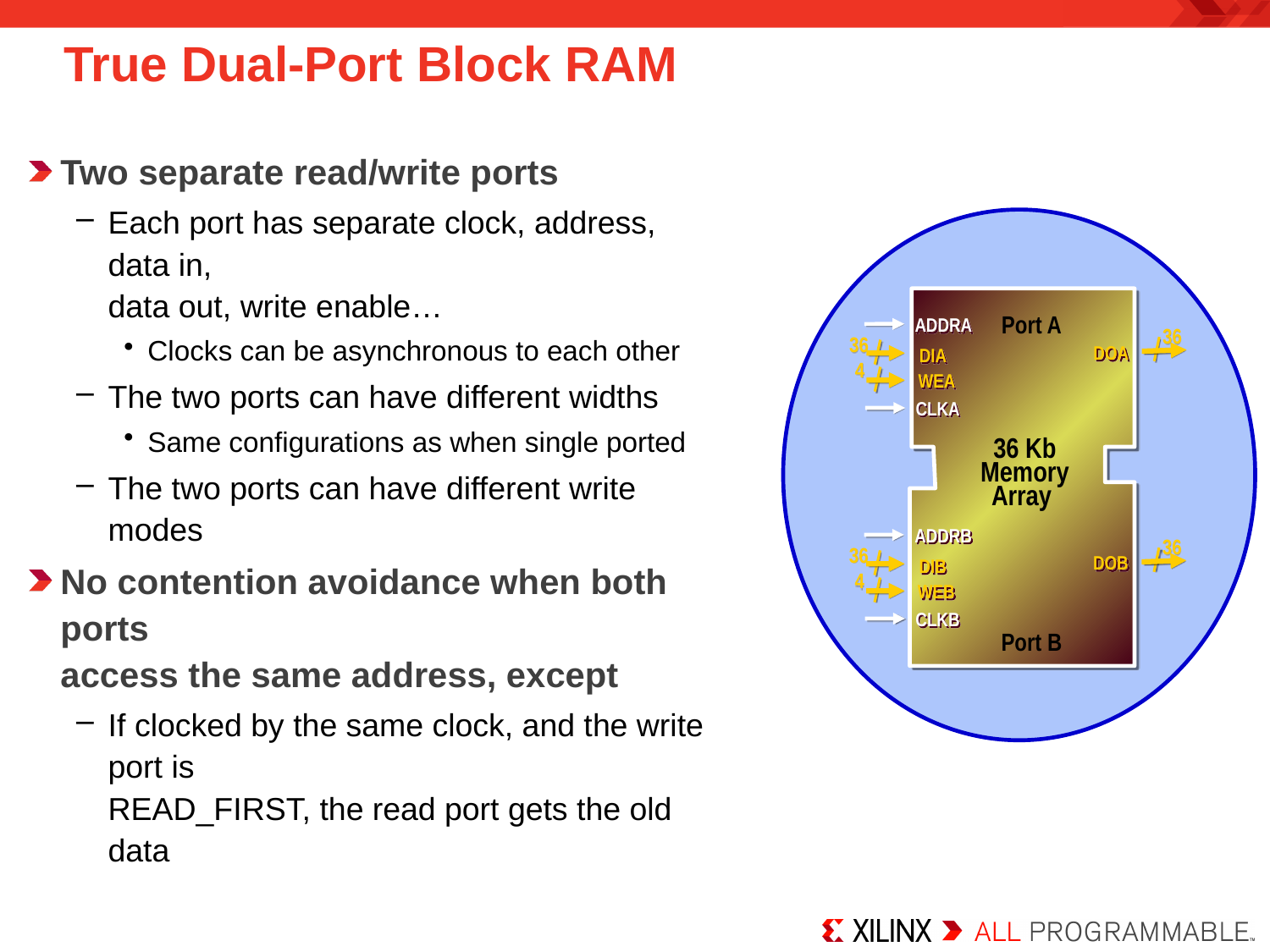

True Dual-Port Block RAM
Two separate read/write ports
Each port has separate clock, address, data in,
data out, write enable…
Clocks can be asynchronous to each other
The two ports can have different widths
Same configurations as when single ported
The two ports can have different write modes
No contention avoidance when both ports
access the same address, except
If clocked by the same clock, and the write port is
READ_FIRST, the read port gets the old data

Port A

ADDRA
36

36
 DOA
 DIA

4
WEA

CLKA

36 Kb
Memory
Array
ADDRB
36

36
 DOB
 DIB

4
WEB

CLKB

Port B